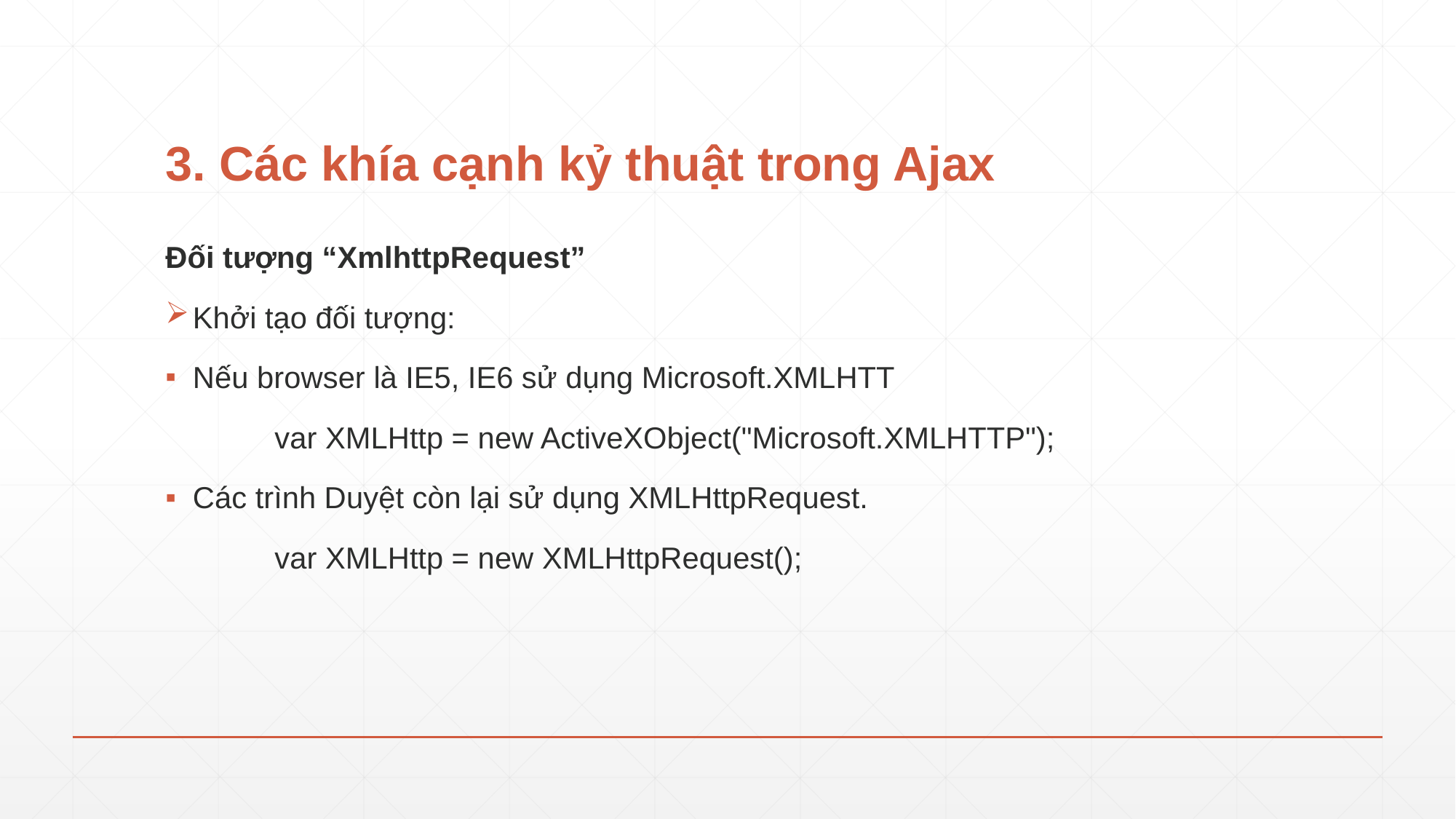

# 3. Các khía cạnh kỷ thuật trong Ajax
Đối tượng “XmlhttpRequest”
Khởi tạo đối tượng:
Nếu browser là IE5, IE6 sử dụng Microsoft.XMLHTT
	var XMLHttp = new ActiveXObject("Microsoft.XMLHTTP");
Các trình Duyệt còn lại sử dụng XMLHttpRequest.
	var XMLHttp = new XMLHttpRequest();